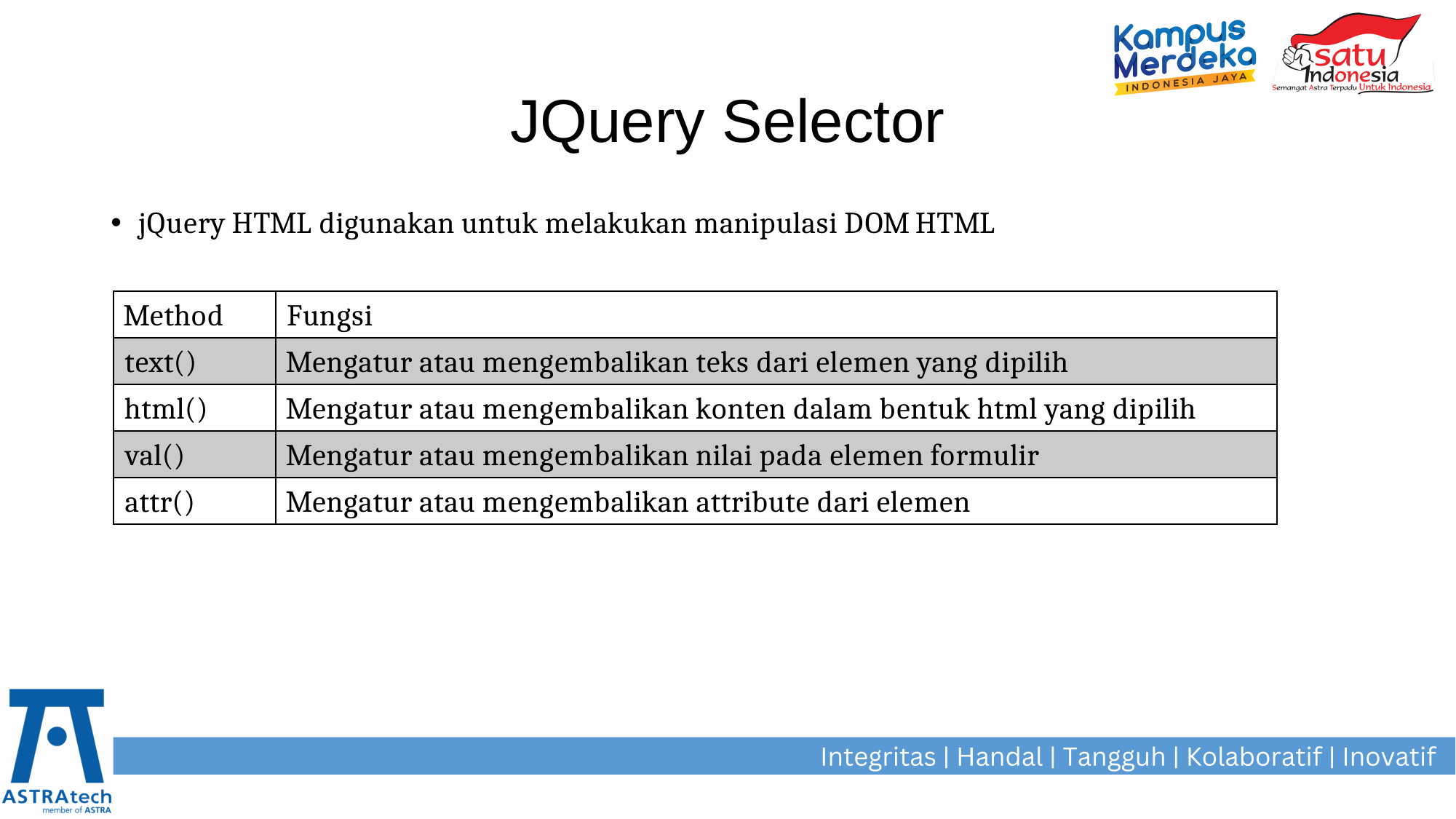

# JQuery Selector
jQuery HTML digunakan untuk melakukan manipulasi DOM HTML
| Method | Fungsi |
| --- | --- |
| text() | Mengatur atau mengembalikan teks dari elemen yang dipilih |
| html() | Mengatur atau mengembalikan konten dalam bentuk html yang dipilih |
| val() | Mengatur atau mengembalikan nilai pada elemen formulir |
| attr() | Mengatur atau mengembalikan attribute dari elemen |